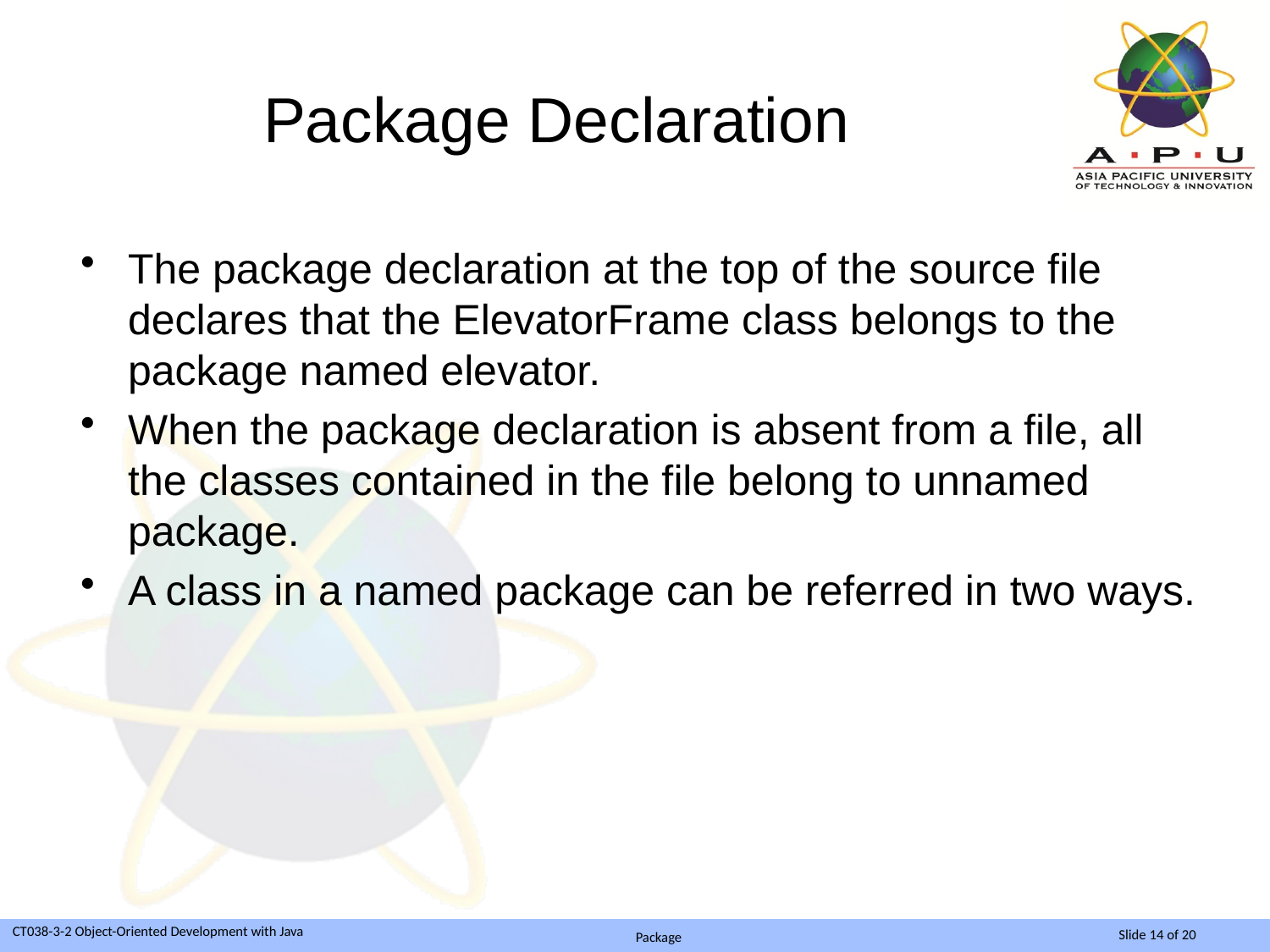

# Package Declaration
The package declaration at the top of the source file declares that the ElevatorFrame class belongs to the package named elevator.
When the package declaration is absent from a file, all the classes contained in the file belong to unnamed package.
A class in a named package can be referred in two ways.